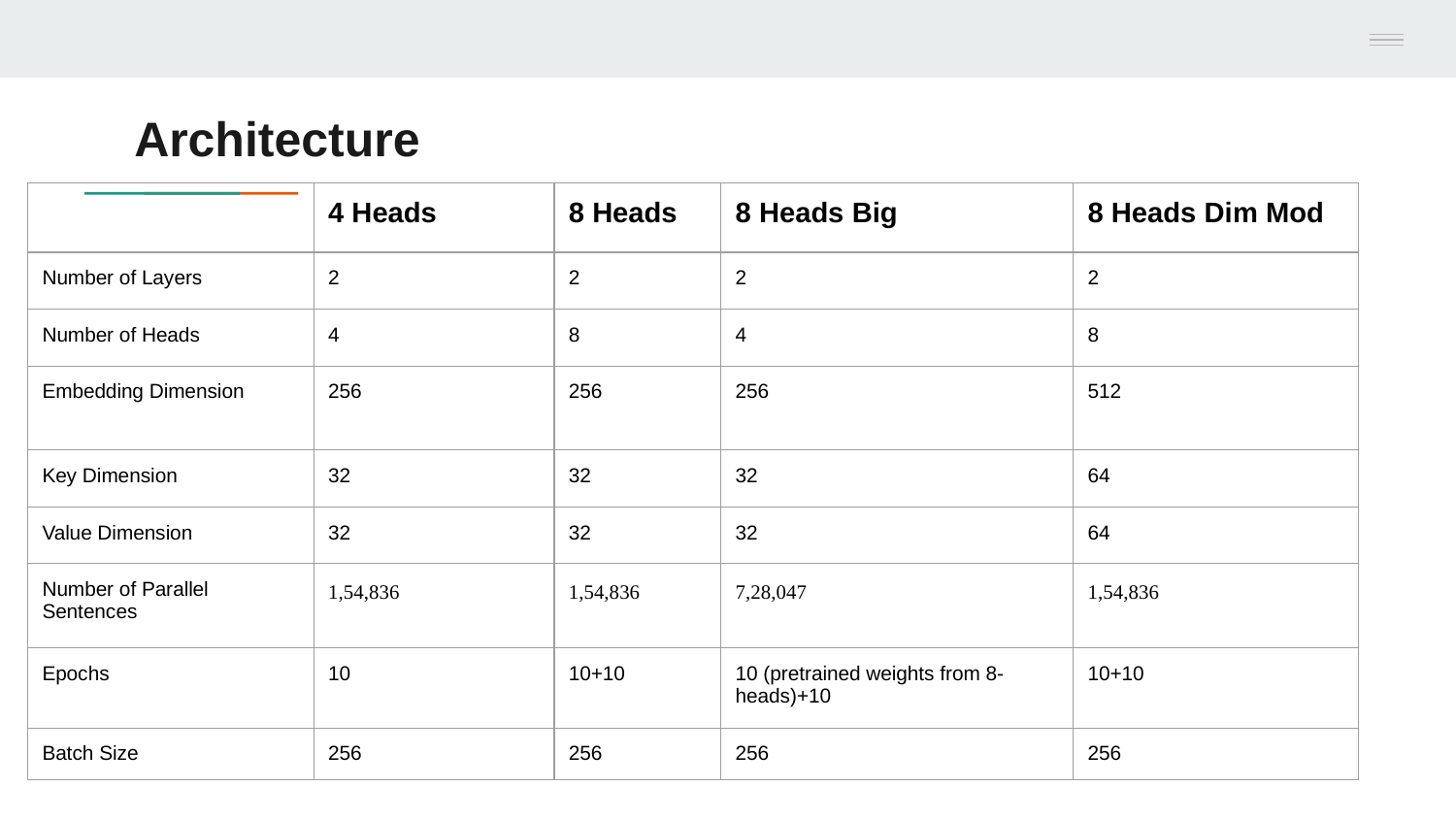

# Architecture
|  | 4 Heads | 8 Heads | 8 Heads Big | 8 Heads Dim Mod |
| --- | --- | --- | --- | --- |
| Number of Layers | 2 | 2 | 2 | 2 |
| Number of Heads | 4 | 8 | 4 | 8 |
| Embedding Dimension | 256 | 256 | 256 | 512 |
| Key Dimension | 32 | 32 | 32 | 64 |
| Value Dimension | 32 | 32 | 32 | 64 |
| Number of Parallel Sentences | 1,54,836 | 1,54,836 | 7,28,047 | 1,54,836 |
| Epochs | 10 | 10+10 | 10 (pretrained weights from 8-heads)+10 | 10+10 |
| Batch Size | 256 | 256 | 256 | 256 |